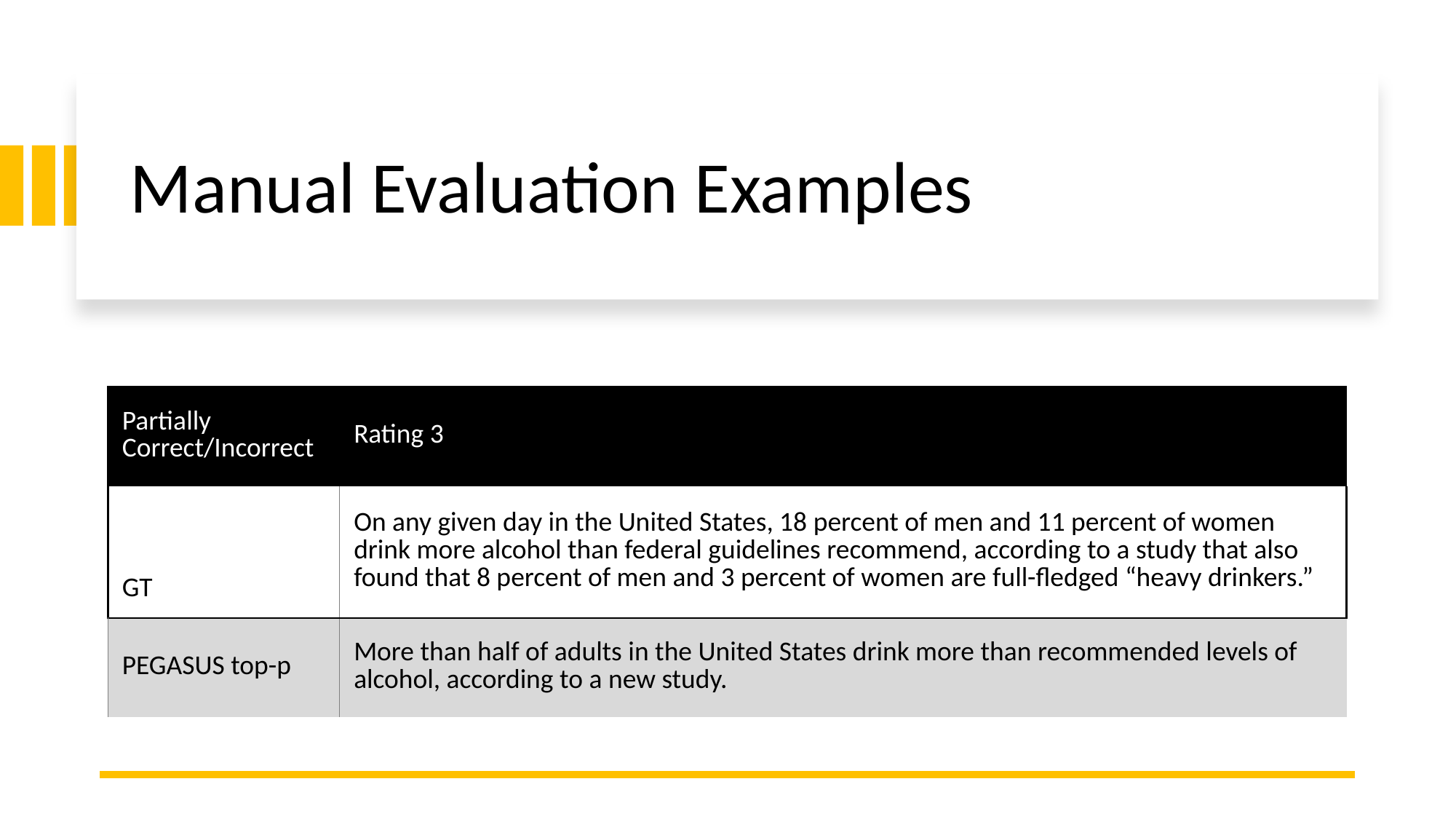

# Manual Evaluation Examples

| Partially Correct/Incorrect | Rating 3 |
| --- | --- |
| GT | On any given day in the United States, 18 percent of men and 11 percent of women drink more alcohol than federal guidelines recommend, according to a study that also found that 8 percent of men and 3 percent of women are full-fledged “heavy drinkers.” |
| PEGASUS top-p | More than half of adults in the United States drink more than recommended levels of alcohol, according to a new study. |